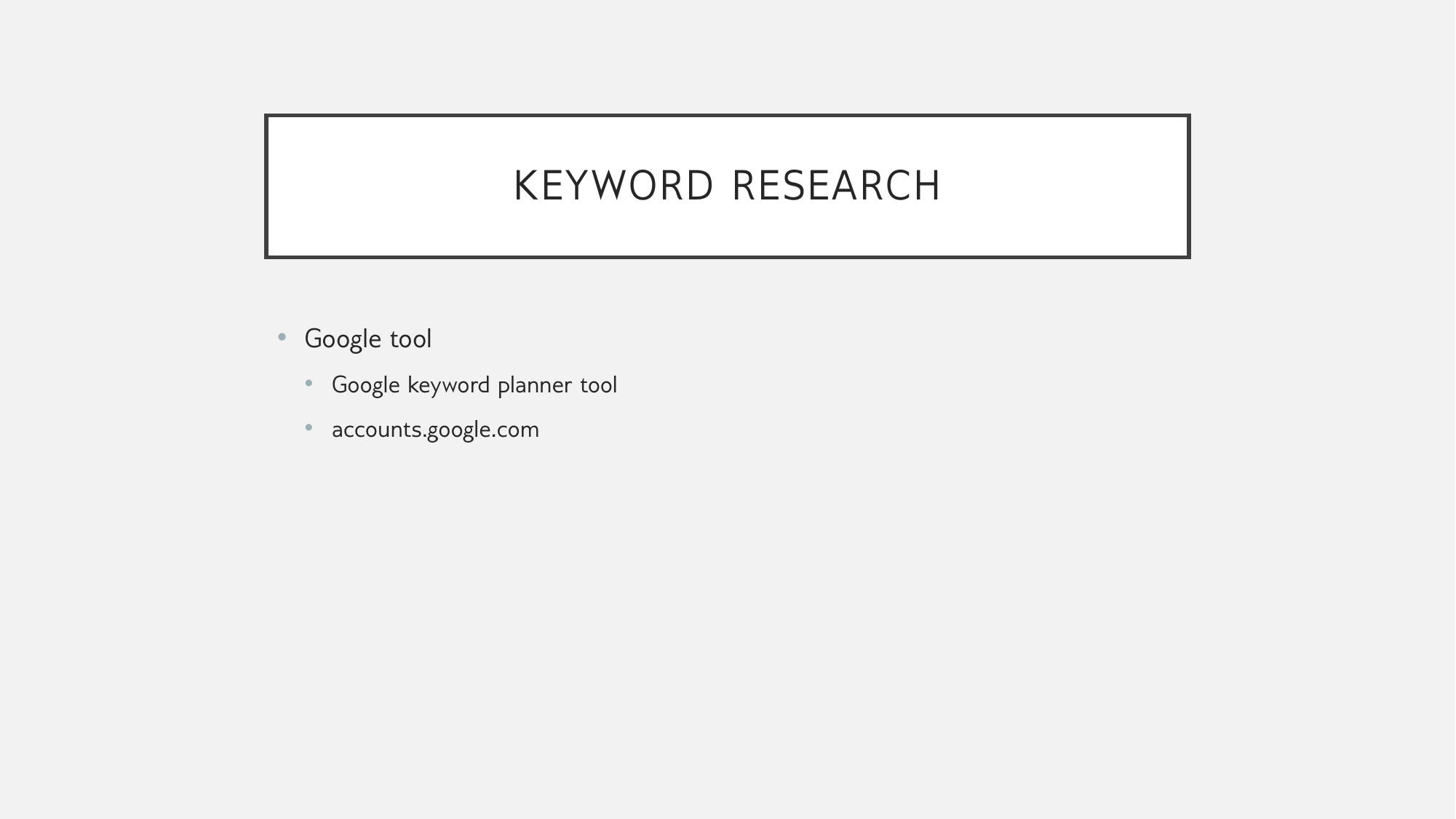

# Keyword research
Google tool
Google keyword planner tool
accounts.google.com